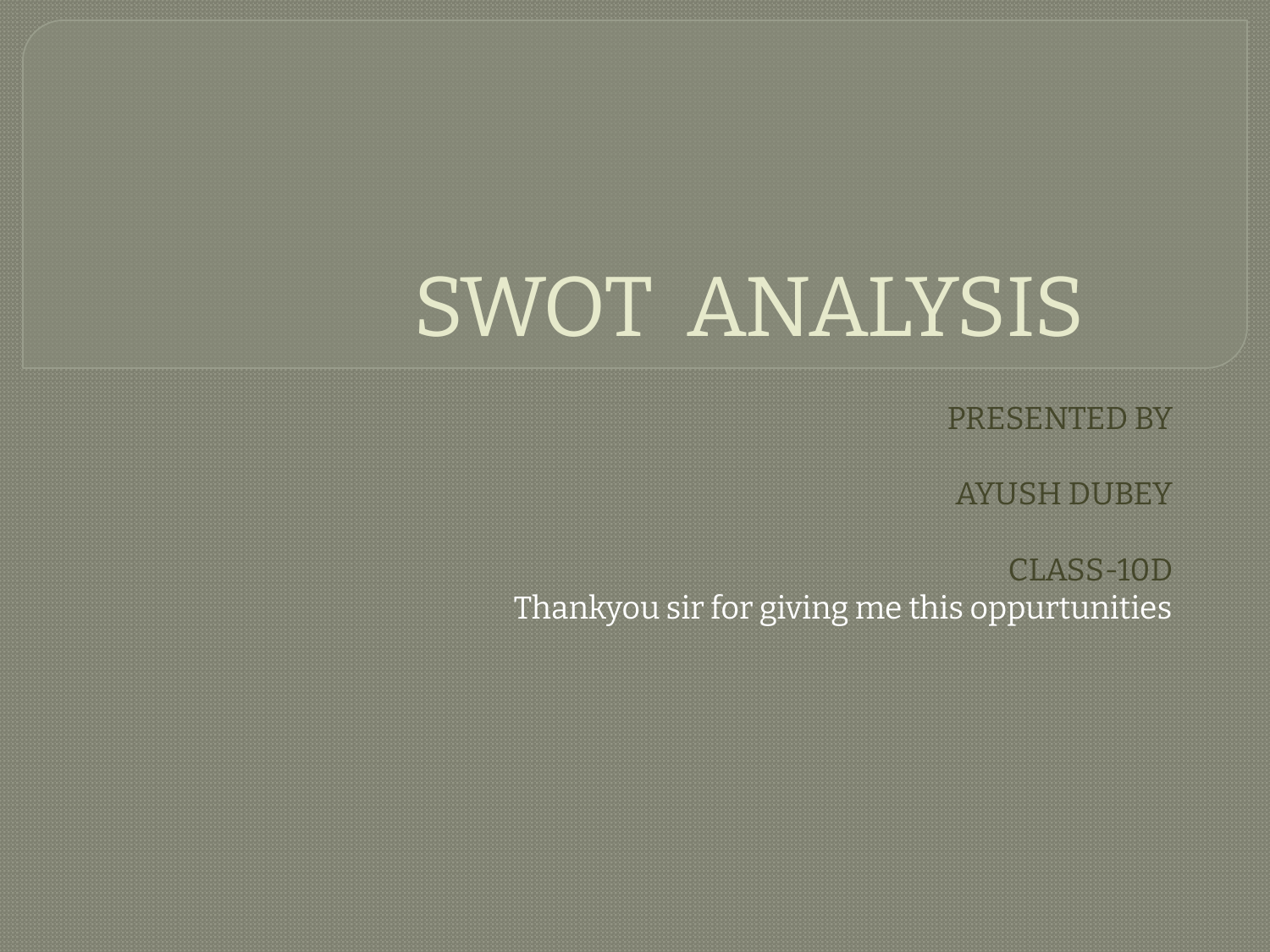

# SWOT  ANALYSIS
PRESENTED BY

AYUSH DUBEY

CLASS-10D
Thankyou sir for giving me this oppurtunities